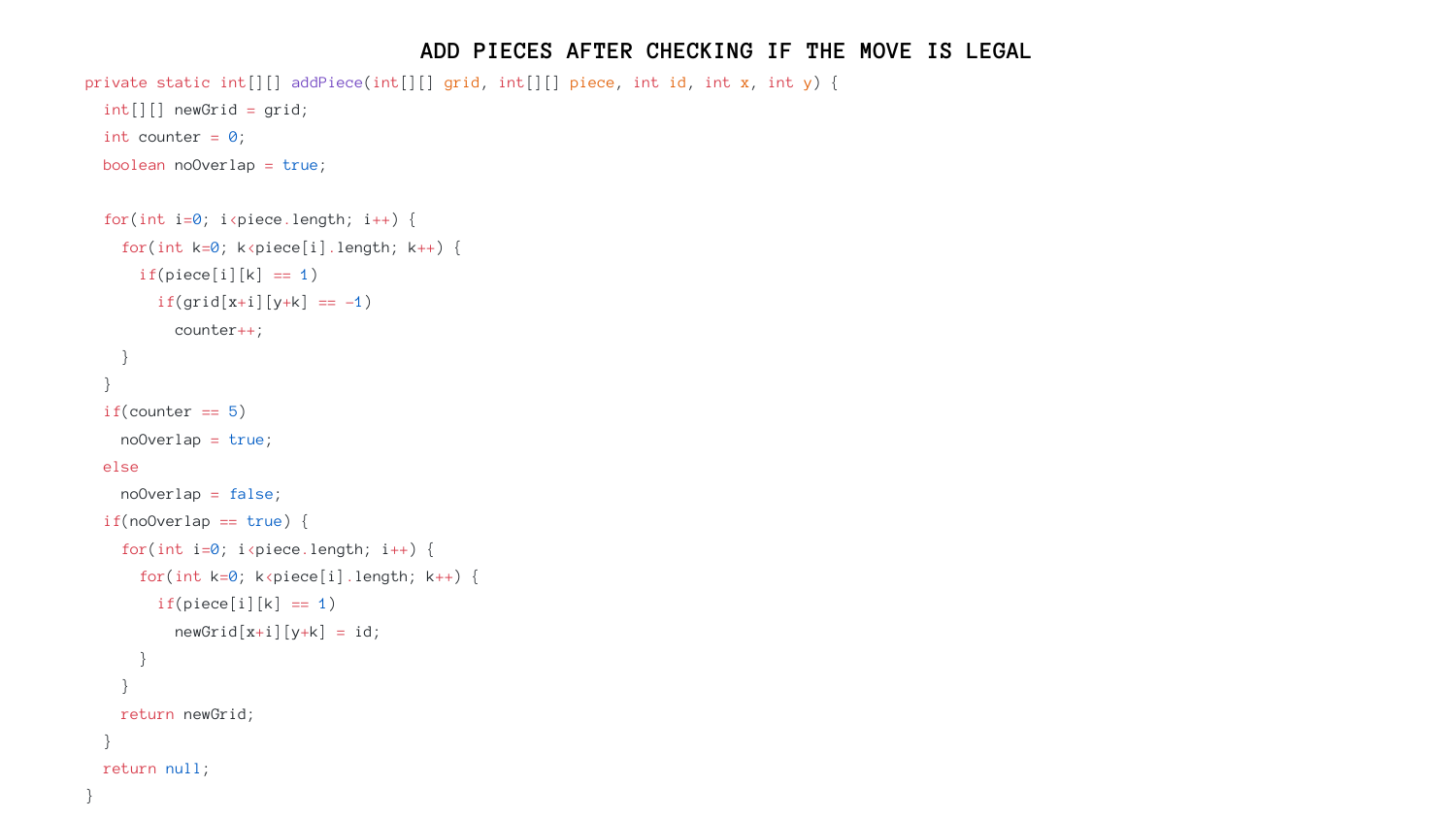

ADD PIECES AFTER CHECKING IF THE MOVE IS LEGAL
 private static int[][] addPiece(int[][] grid, int[][] piece, int id, int x, int y) {
   int[][] newGrid = grid;
   int counter = 0;
   boolean noOverlap = true;

   for(int i=0; i<piece.length; i++) {
     for(int k=0; k<piece[i].length; k++) {
       if(piece[i][k] == 1)
         if(grid[x+i][y+k] == -1)
           counter++;
     }
   }
   if(counter == 5)
     noOverlap = true;
   else
     noOverlap = false;
   if(noOverlap == true) {
     for(int i=0; i<piece.length; i++) {
       for(int k=0; k<piece[i].length; k++) {
         if(piece[i][k] == 1)
           newGrid[x+i][y+k] = id;
       }
     }
     return newGrid;
   }
   return null;
 }